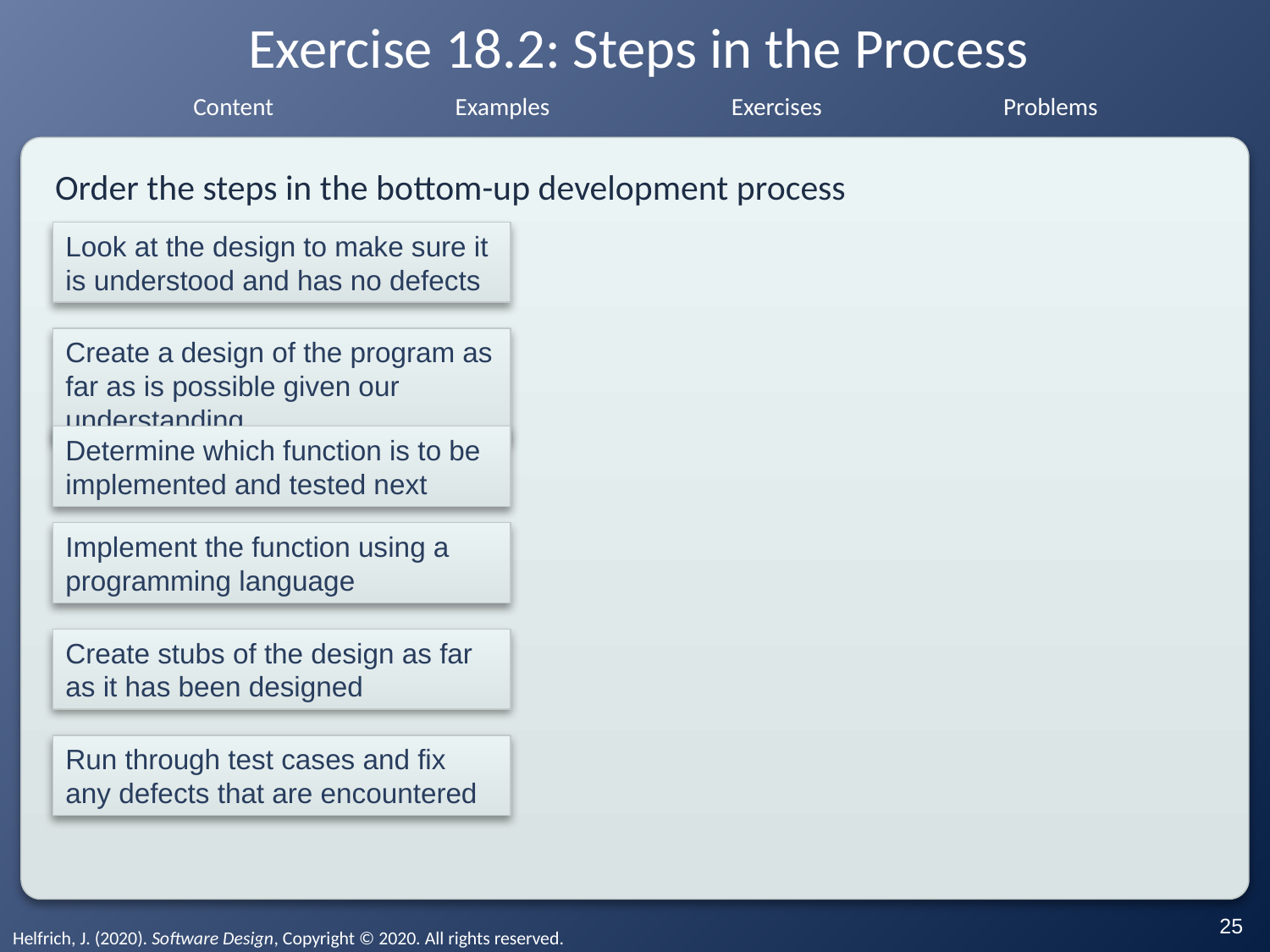

# Exercise 18.2: Steps in the Process
Order the steps in the bottom-up development process
Look at the design to make sure it is understood and has no defects
Create a design of the program as far as is possible given our understanding
Determine which function is to be implemented and tested next
Implement the function using a programming language
Create stubs of the design as far as it has been designed
Run through test cases and fix any defects that are encountered

25